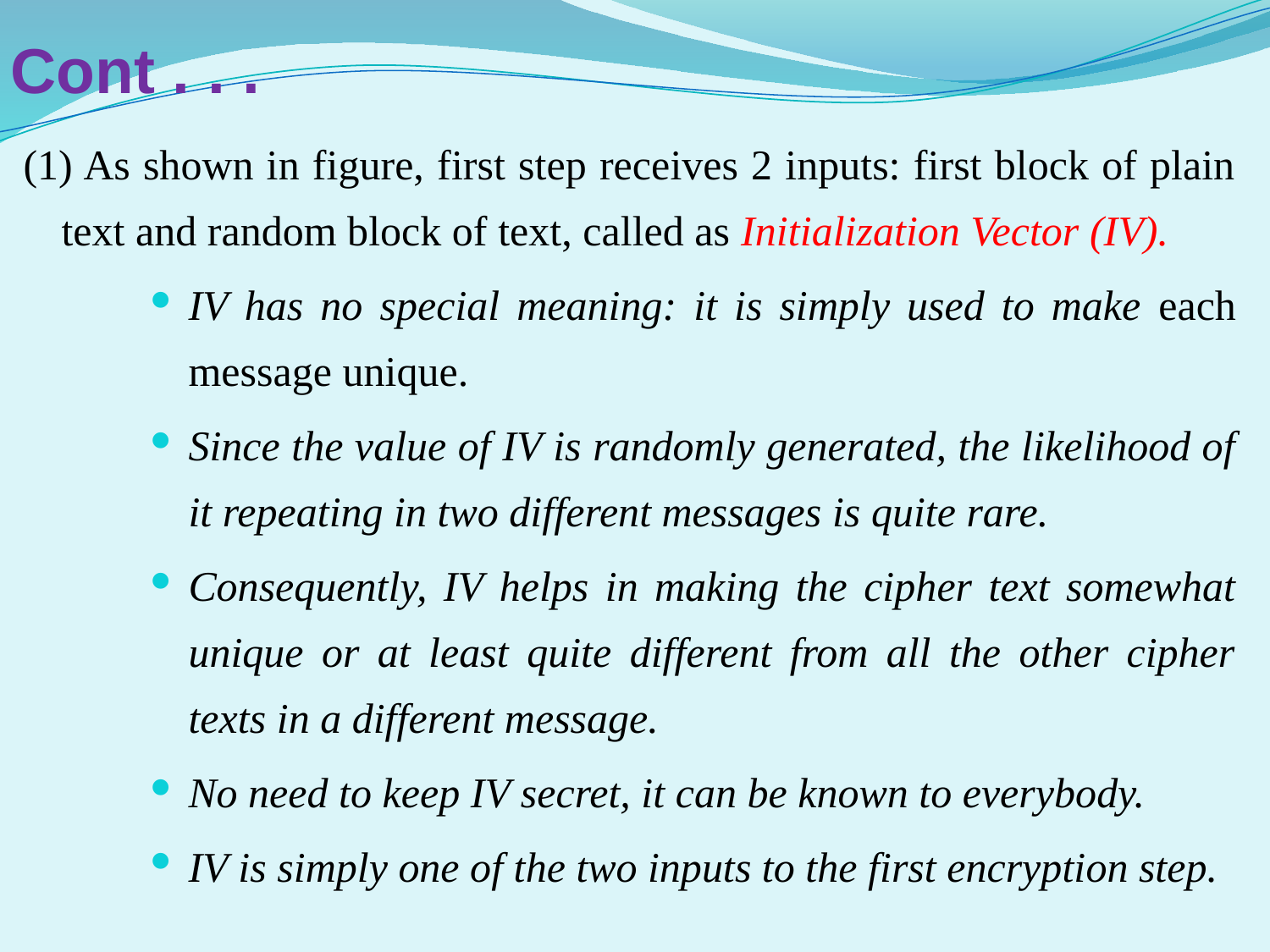

# Cont . . .
(1) As shown in figure, first step receives 2 inputs: first block of plain text and random block of text, called as Initialization Vector (IV).
IV has no special meaning: it is simply used to make each message unique.
Since the value of IV is randomly generated, the likelihood of it repeating in two different messages is quite rare.
Consequently, IV helps in making the cipher text somewhat unique or at least quite different from all the other cipher texts in a different message.
No need to keep IV secret, it can be known to everybody.
IV is simply one of the two inputs to the first encryption step.